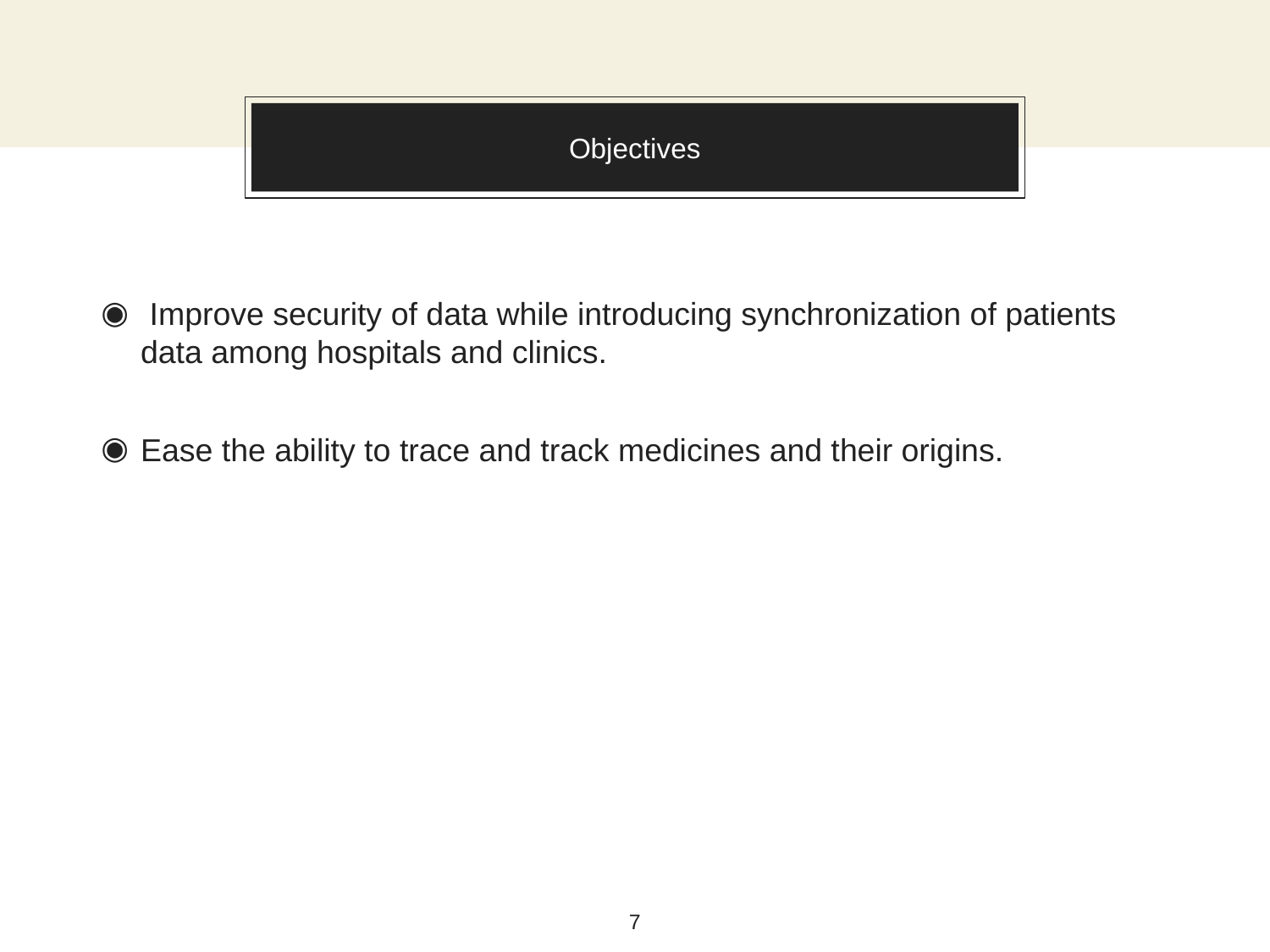

# Objectives
 Improve security of data while introducing synchronization of patients data among hospitals and clinics.

Ease the ability to trace and track medicines and their origins.

7